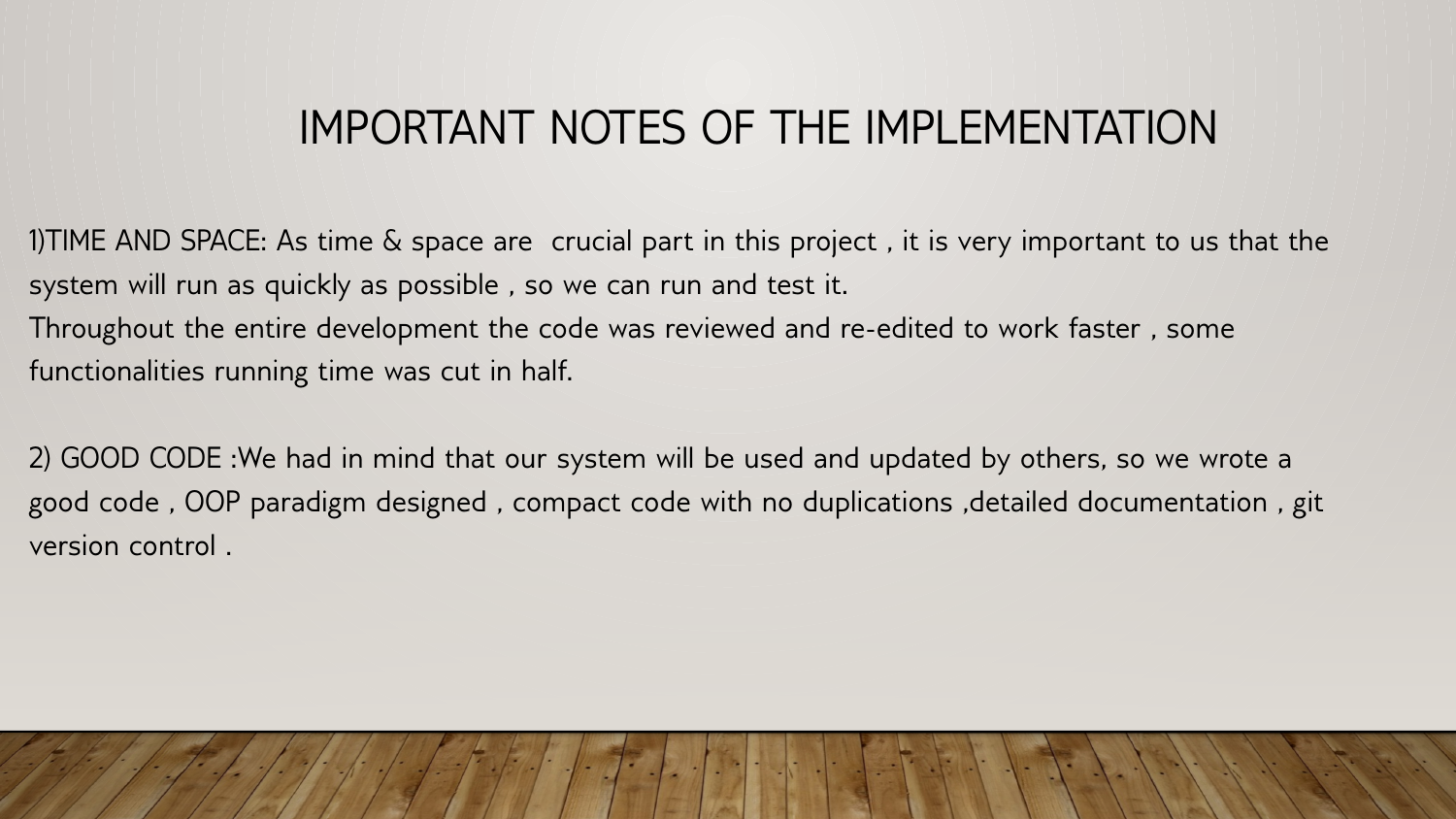

Important Notes of the implementation

1)TIME AND SPACE: As time & space are  crucial part in this project , it is very important to us that the system will run as quickly as possible , so we can run and test it.
Throughout the entire development the code was reviewed and re-edited to work faster , some functionalities running time was cut in half.

2) GOOD CODE :We had in mind that our system will be used and updated by others, so we wrote a good code , OOP paradigm designed , compact code with no duplications ,detailed documentation , git version control .